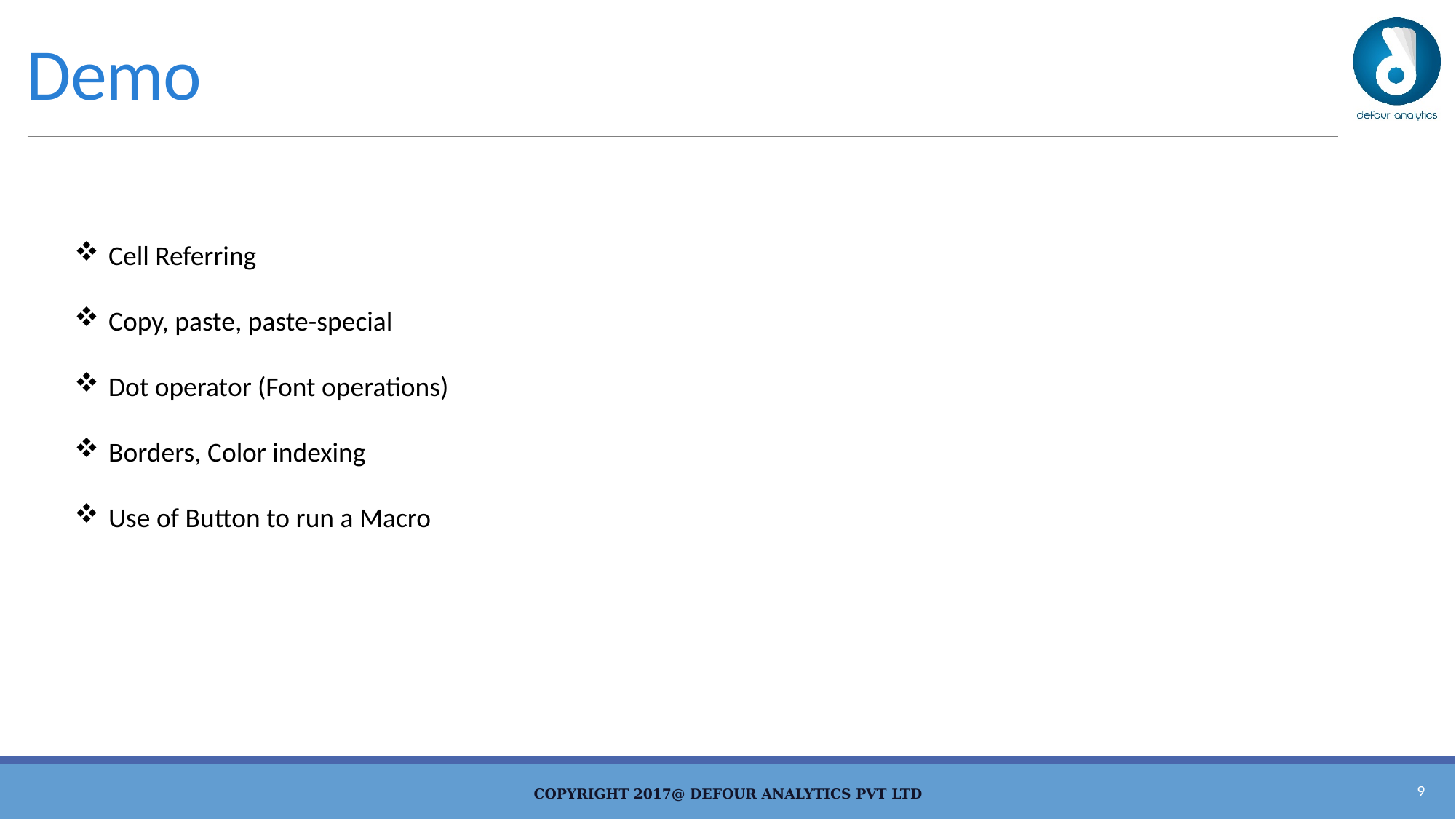

# Demo
Cell Referring
Copy, paste, paste-special
Dot operator (Font operations)
Borders, Color indexing
Use of Button to run a Macro
9
Copyright 2017@ Defour Analytics Pvt Ltd